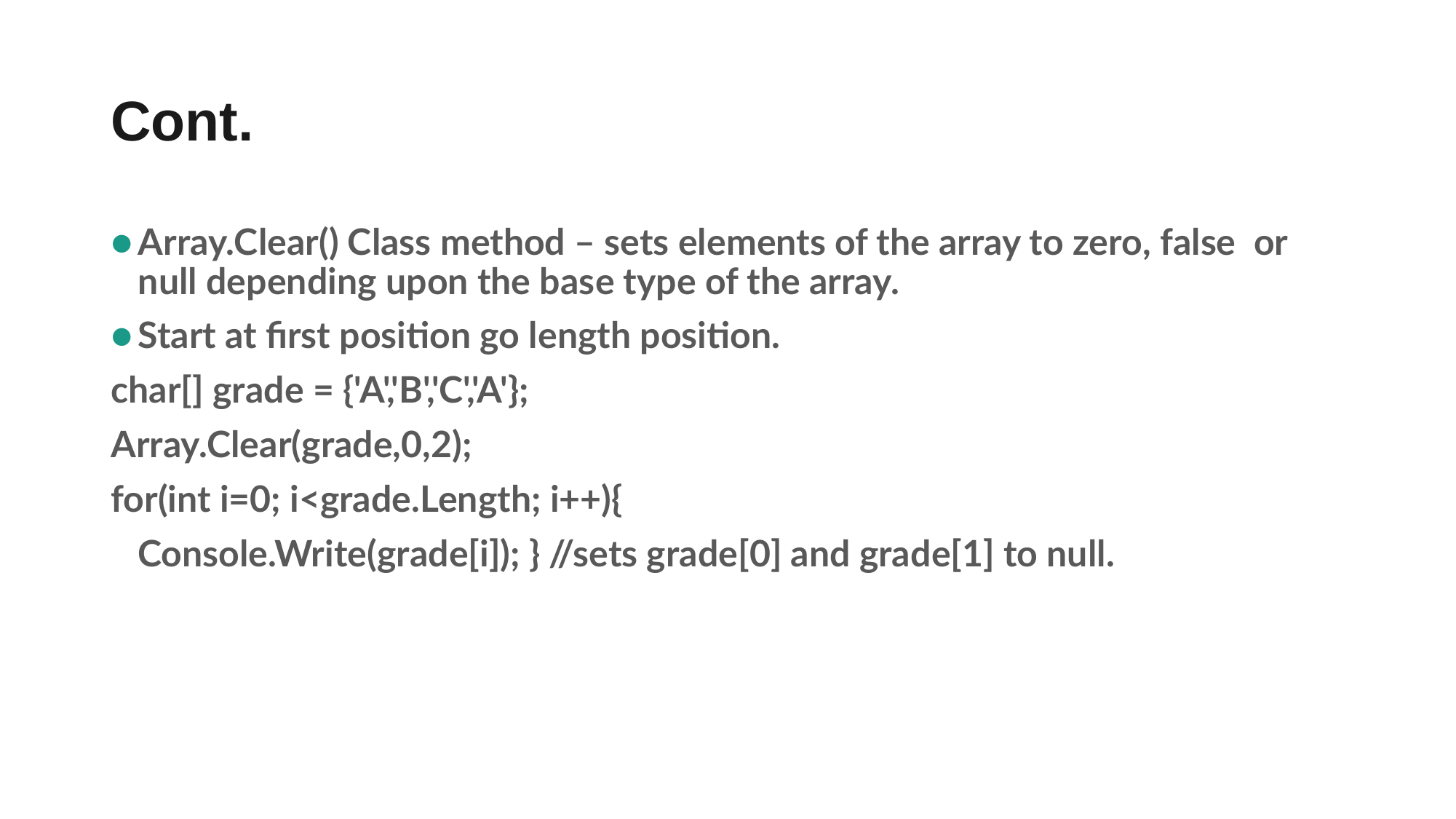

# Cont.
Array.Clear() Class method – sets elements of the array to zero, false  or null depending upon the base type of the array.
Start at first position go length position.
char[] grade = {'A','B','C','A'};
Array.Clear(grade,0,2);
for(int i=0; i<grade.Length; i++){
   Console.Write(grade[i]); } //sets grade[0] and grade[1] to null.